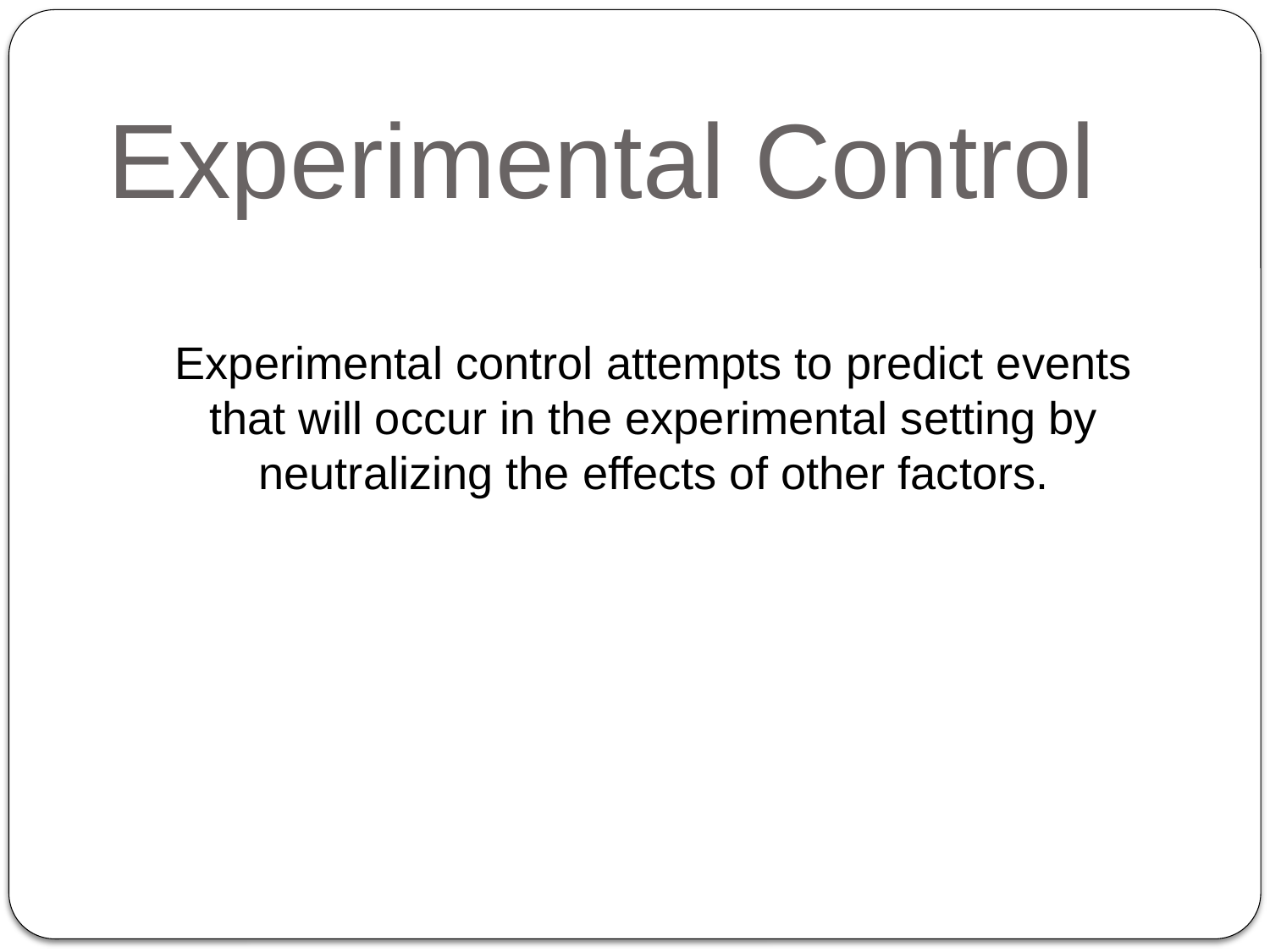

# Experimental Control
Experimental control attempts to predict events that will occur in the experimental setting by neutralizing the effects of other factors.